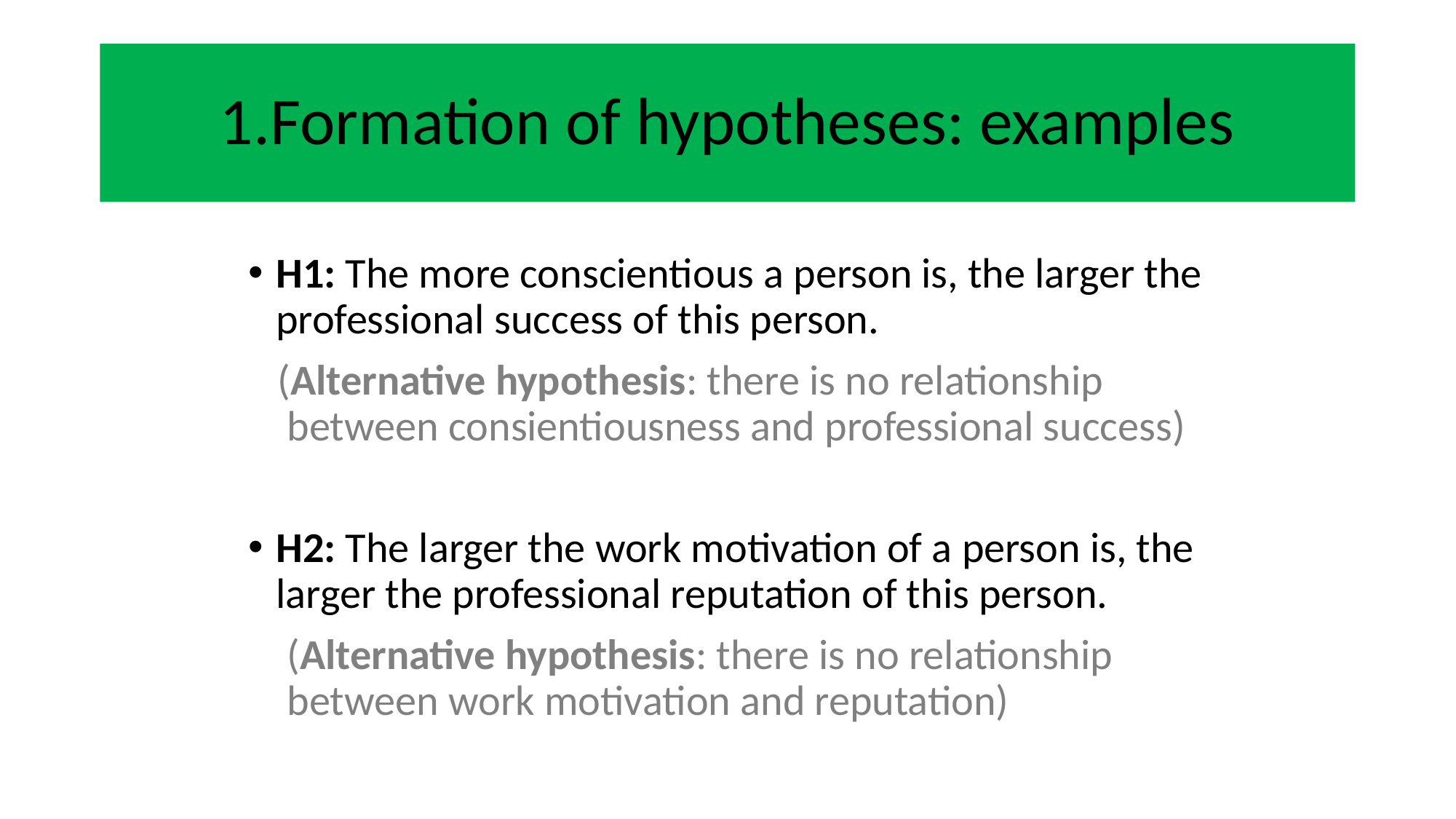

# 1.Formation of hypotheses: examples
H1: The more conscientious a person is, the larger the professional success of this person.
   (Alternative hypothesis: there is no relationship
    between consientiousness and professional success)

H2: The larger the work motivation of a person is, the larger the professional reputation of this person.
    (Alternative hypothesis: there is no relationship
    between work motivation and reputation)